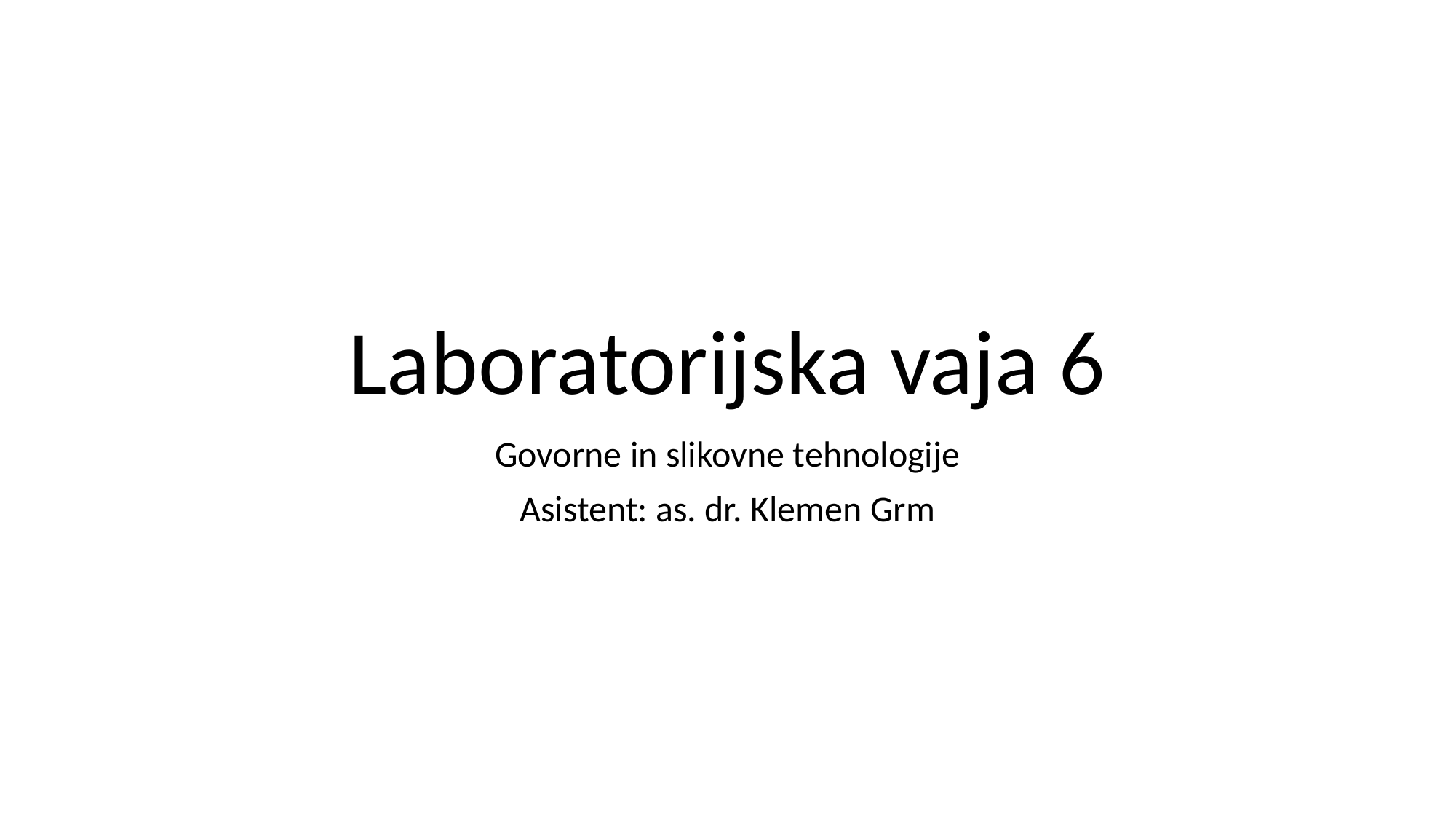

# Laboratorijska vaja 6
Govorne in slikovne tehnologije
Asistent: as. dr. Klemen Grm